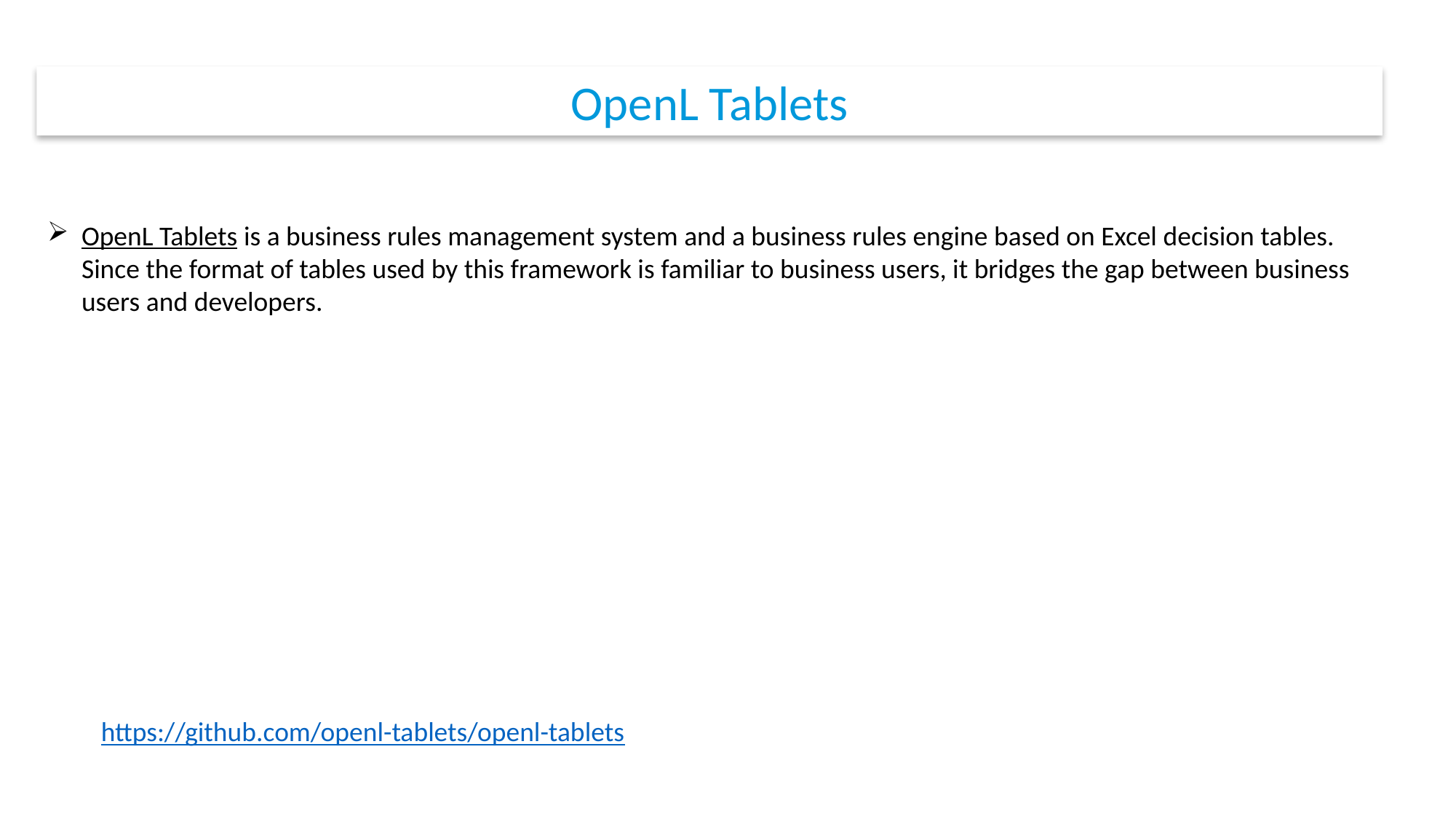

OpenL Tablets
OpenL Tablets is a business rules management system and a business rules engine based on Excel decision tables. Since the format of tables used by this framework is familiar to business users, it bridges the gap between business users and developers.

https://github.com/openl-tablets/openl-tablets